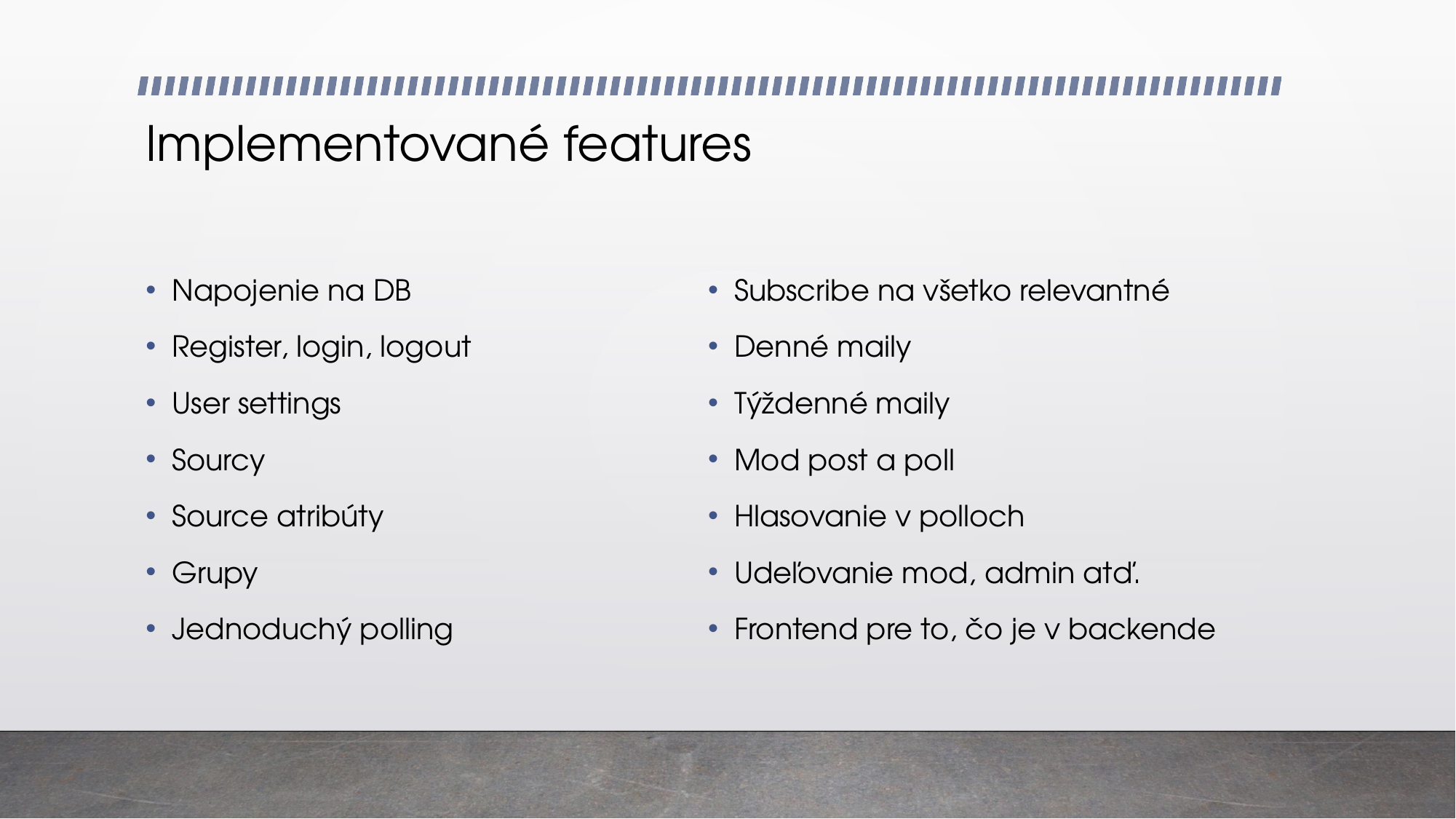

# Implementované features
Napojenie na DB
Register, login, logout
User settings
Sourcy
Source atribúty
Grupy
Jednoduchý polling
Subscribe na všetko relevantné
Denné maily
Týždenné maily
Mod post a poll
Hlasovanie v polloch
Udeľovanie mod, admin atď.
Frontend pre to, čo je v backende